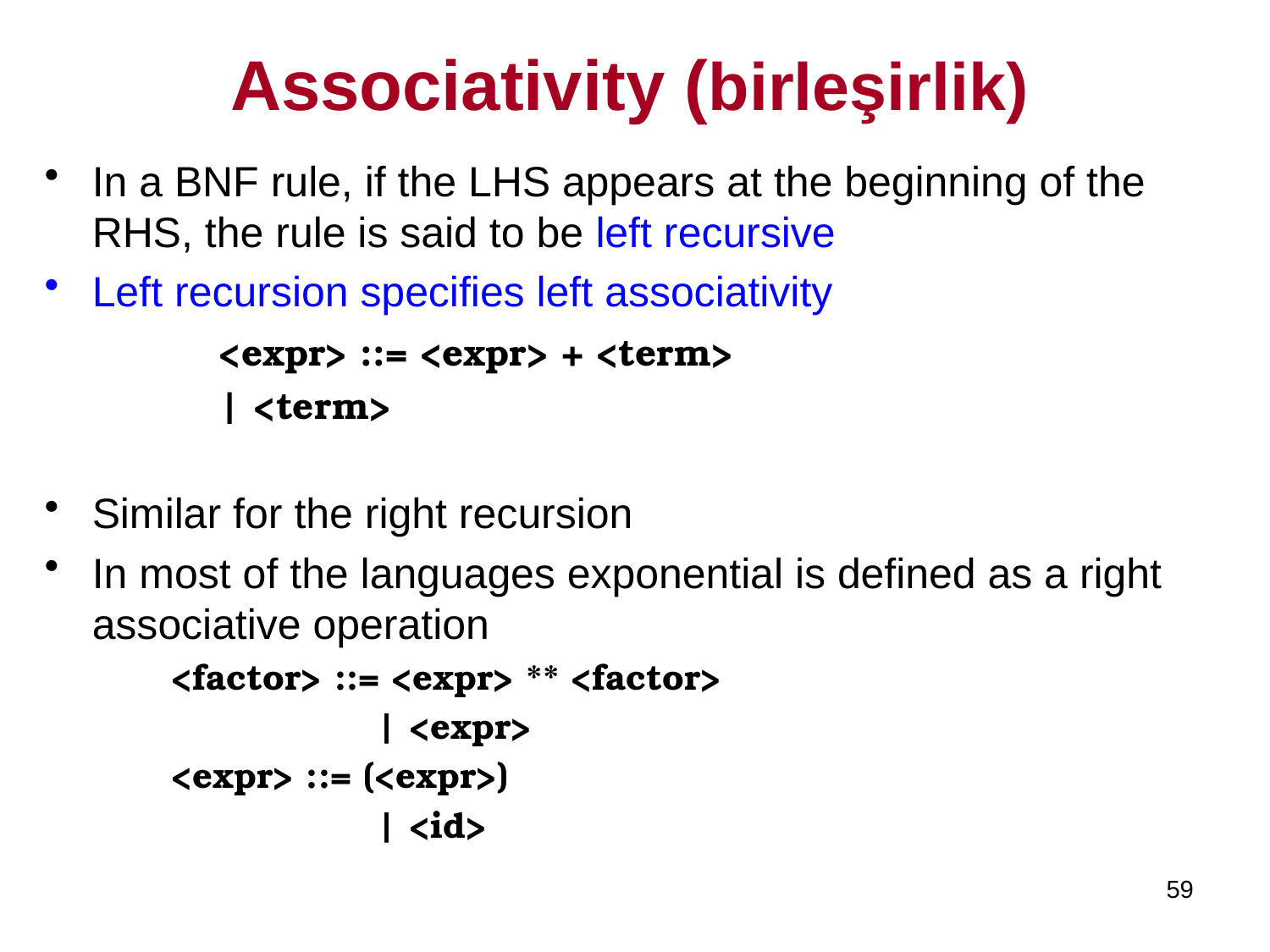

# Associativity (birleşirlik)
In a BNF rule, if the LHS appears at the beginning of the RHS, the rule is said to be left recursive
Left recursion specifies left associativity
		<expr> ::= <expr> + <term>
		| <term>

Similar for the right recursion
In most of the languages exponential is defined as a right associative operation
<factor> ::= <expr> ** <factor>
                 | <expr>
<expr> ::= (<expr>)
                 | <id>
59